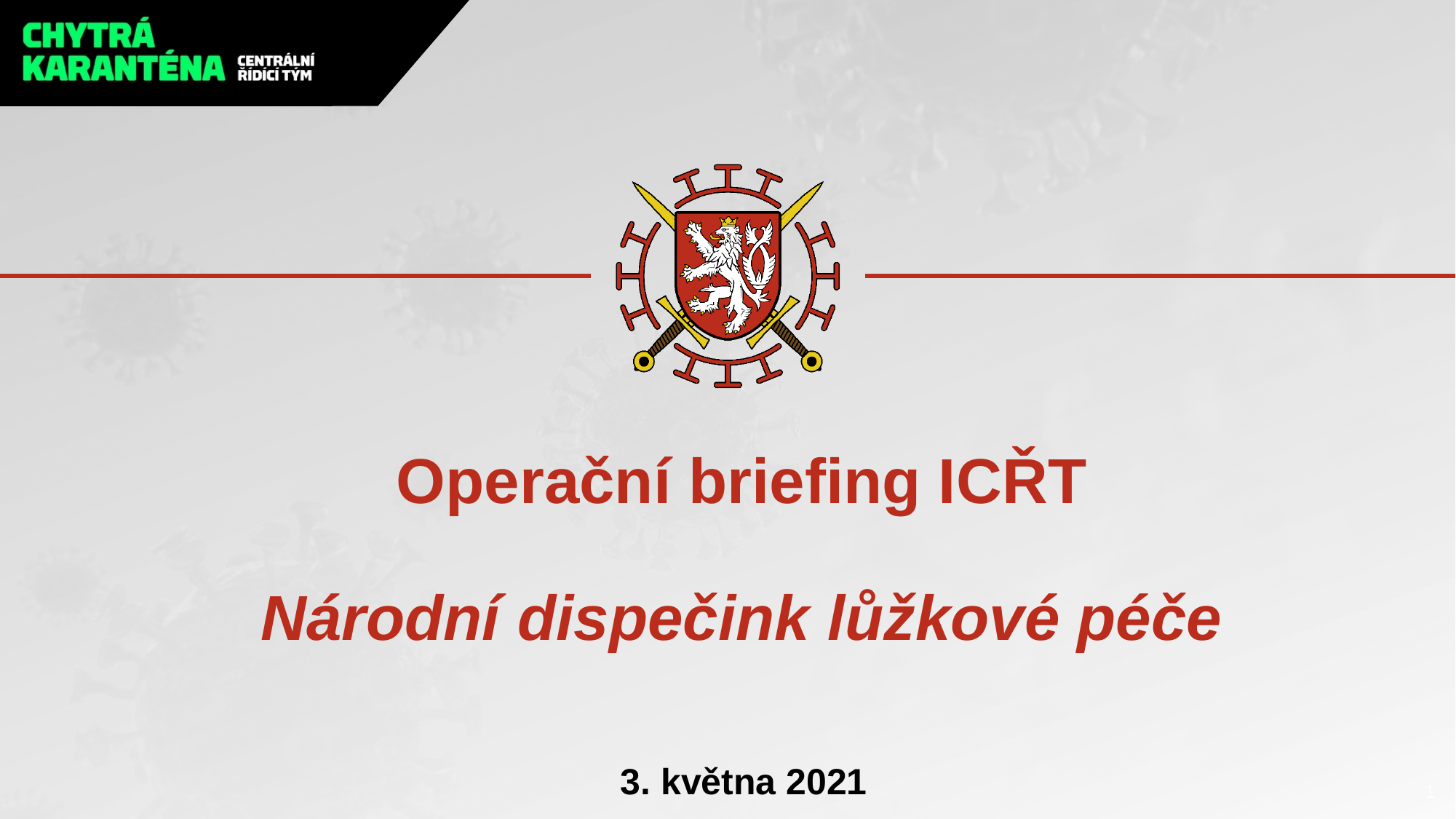

# Operační briefing ICŘT Národní dispečink lůžkové péče
3. května 2021
1